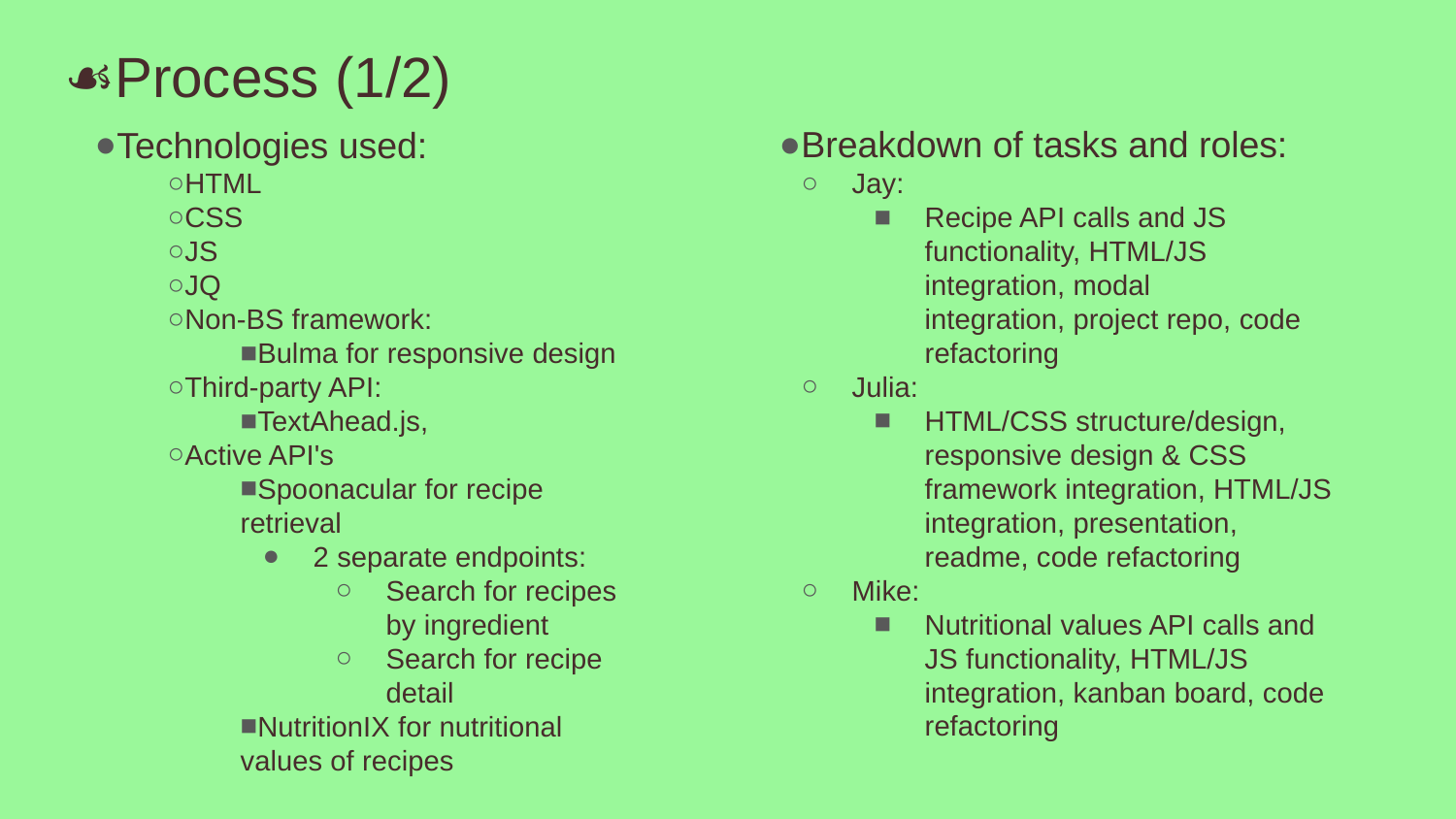

# ☙Process (1/2)
Breakdown of tasks and roles:
Jay:
Recipe API calls and JS functionality, HTML/JS integration, modal integration, project repo, code refactoring
Julia:
HTML/CSS structure/design, responsive design & CSS framework integration, HTML/JS integration, presentation, readme, code refactoring
Mike:
Nutritional values API calls and JS functionality, HTML/JS integration, kanban board, code refactoring

Technologies used:
HTML
CSS
JS
JQ
Non-BS framework:
Bulma for responsive design
Third-party API:
TextAhead.js,
Active API's
Spoonacular for recipe retrieval
2 separate endpoints:
Search for recipes by ingredient
Search for recipe detail
NutritionIX for nutritional values of recipes